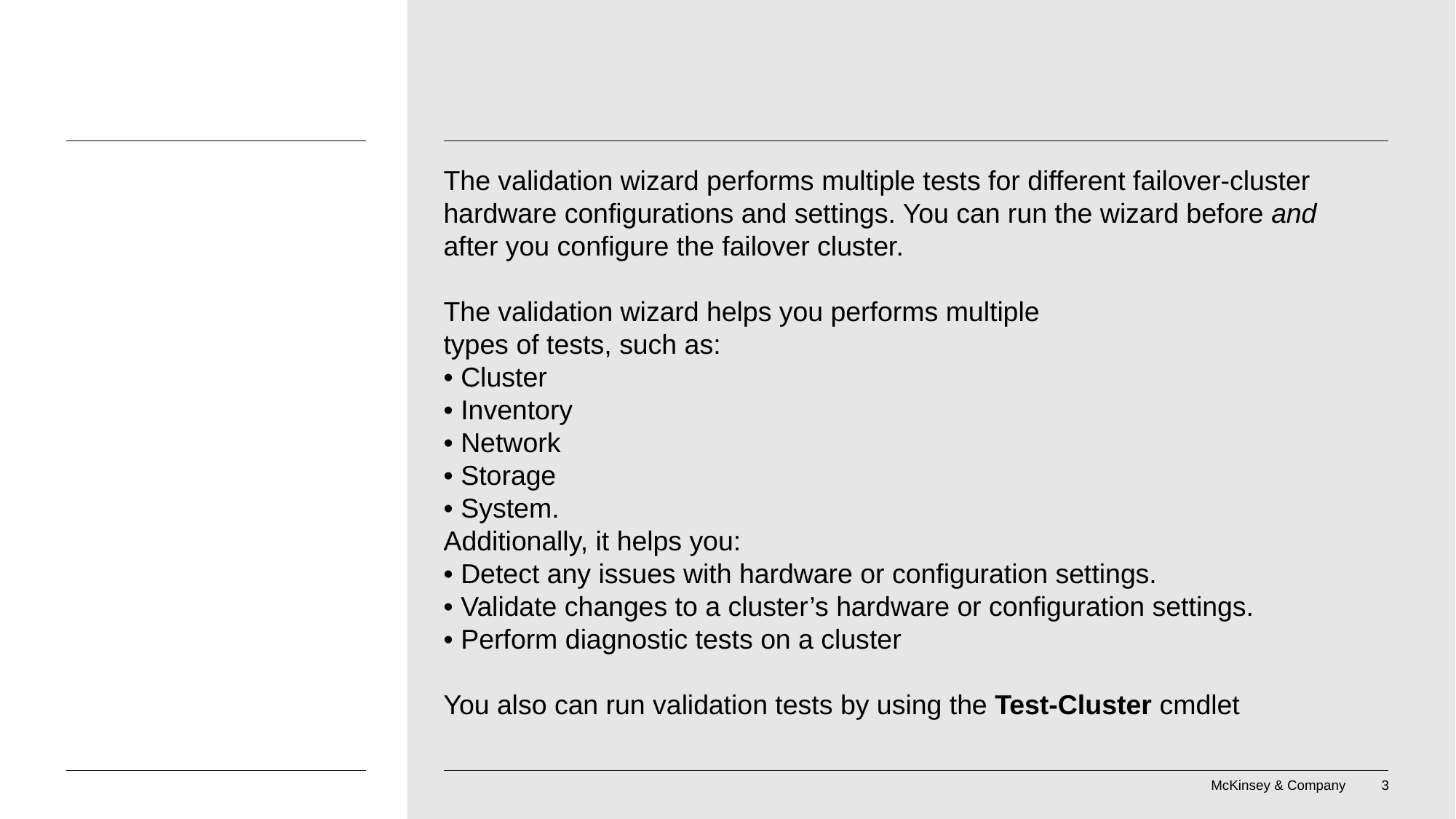

The validation wizard performs multiple tests for different failover-cluster hardware configurations and settings. You can run the wizard before and
after you configure the failover cluster.

The validation wizard helps you performs multiple
types of tests, such as:
• Cluster
• Inventory
• Network
• Storage
• System.
Additionally, it helps you:
• Detect any issues with hardware or configuration settings.
• Validate changes to a cluster’s hardware or configuration settings.
• Perform diagnostic tests on a cluster

You also can run validation tests by using the Test-Cluster cmdlet
#